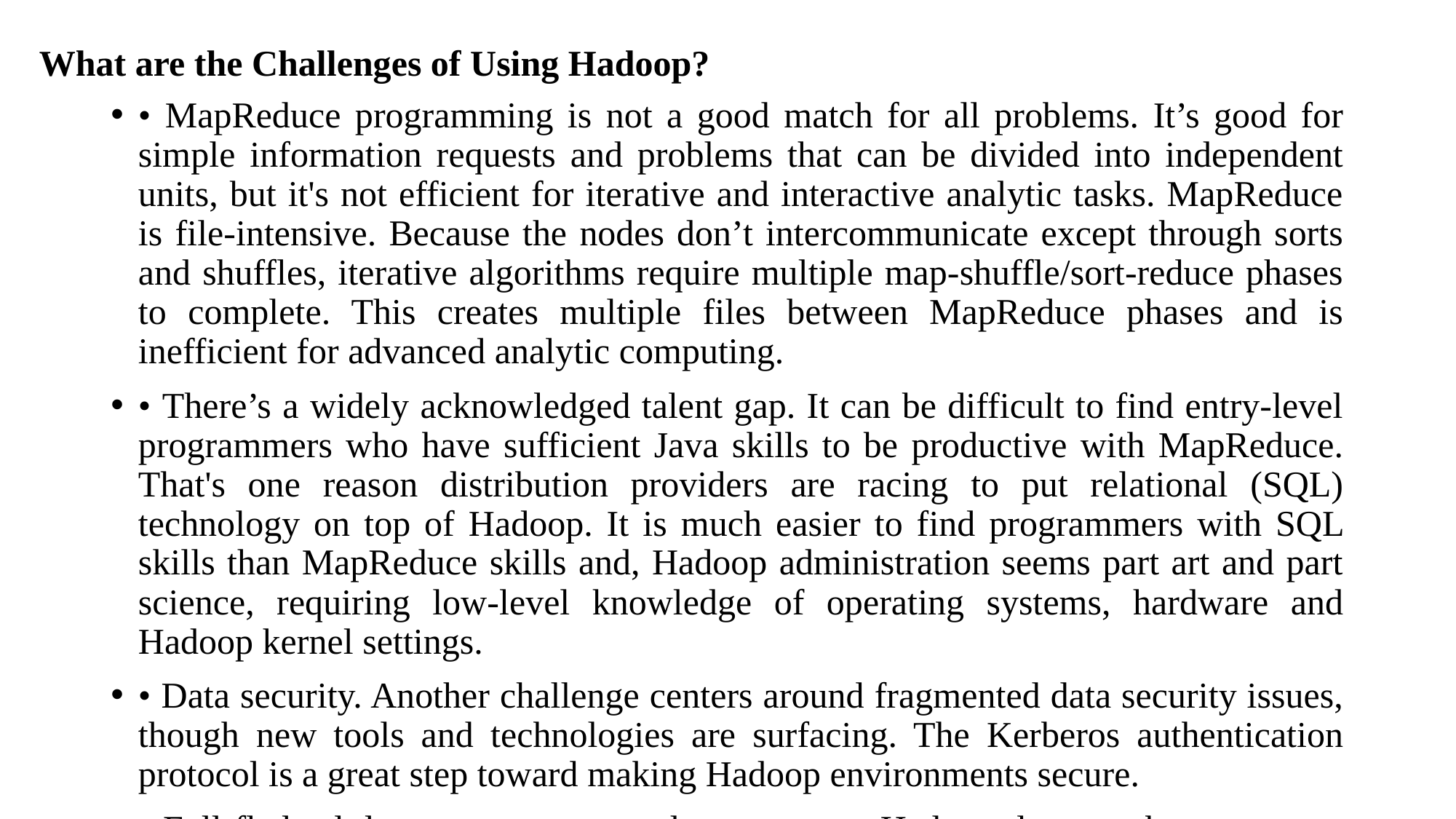

# What are the Challenges of Using Hadoop?
• MapReduce programming is not a good match for all problems. It’s good for simple information requests and problems that can be divided into independent units, but it's not efficient for iterative and interactive analytic tasks. MapReduce is file-intensive. Because the nodes don’t intercommunicate except through sorts and shuffles, iterative algorithms require multiple map-shuffle/sort-reduce phases to complete. This creates multiple files between MapReduce phases and is inefficient for advanced analytic computing.
• There’s a widely acknowledged talent gap. It can be difficult to find entry-level programmers who have sufficient Java skills to be productive with MapReduce. That's one reason distribution providers are racing to put relational (SQL) technology on top of Hadoop. It is much easier to find programmers with SQL skills than MapReduce skills and, Hadoop administration seems part art and part science, requiring low-level knowledge of operating systems, hardware and Hadoop kernel settings.
• Data security. Another challenge centers around fragmented data security issues, though new tools and technologies are surfacing. The Kerberos authentication protocol is a great step toward making Hadoop environments secure.
• Full-fledged data management and governance. Hadoop does not have easy-to-use, fullfeature tools for data management, data cleansing, governance and metadata. Especially lacking are tools for data quality and standardization.